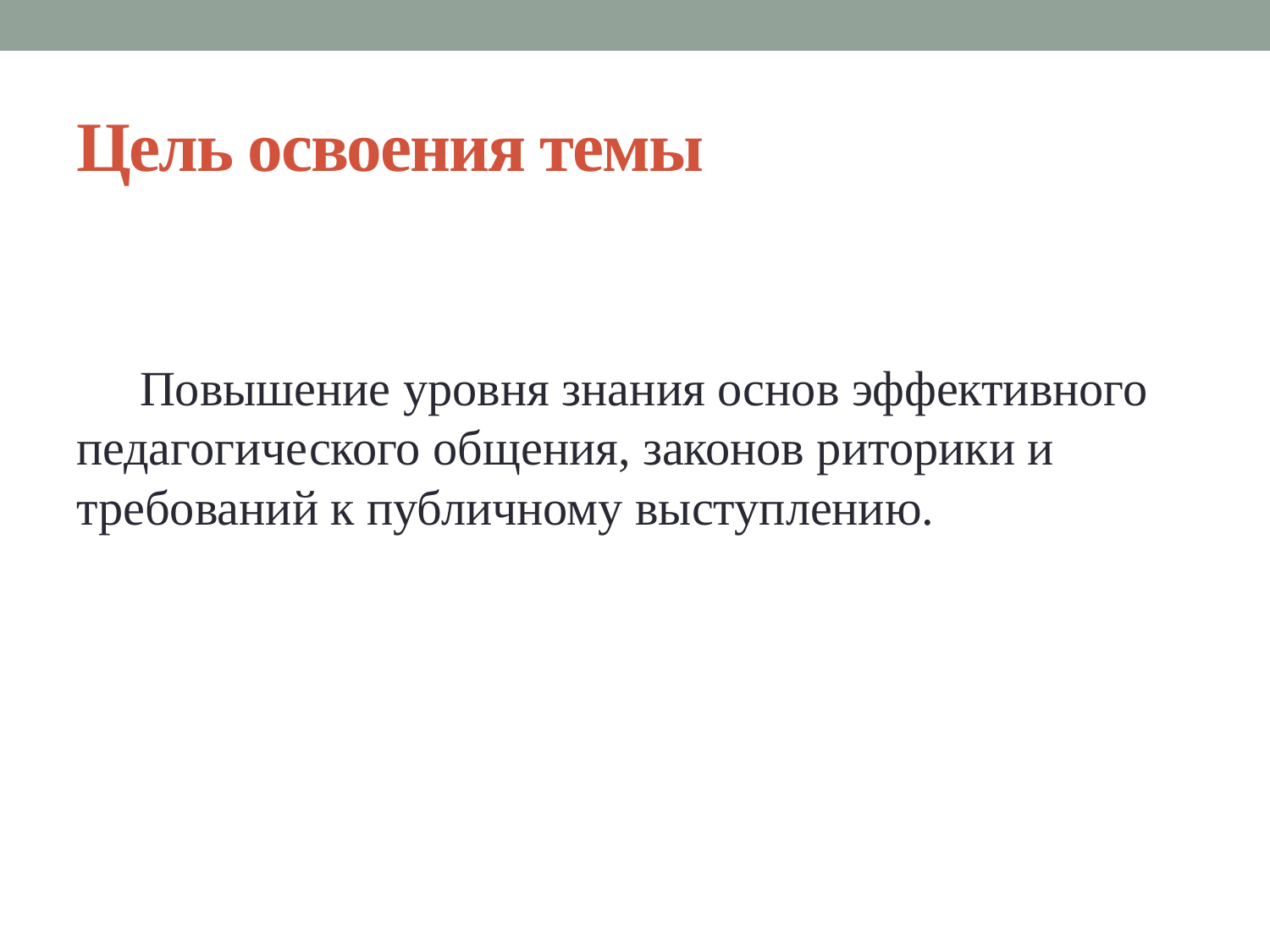

# Цель освоения темы

Повышение уровня знания основ эффективного педагогического общения, законов риторики и требований к публичному выступлению.